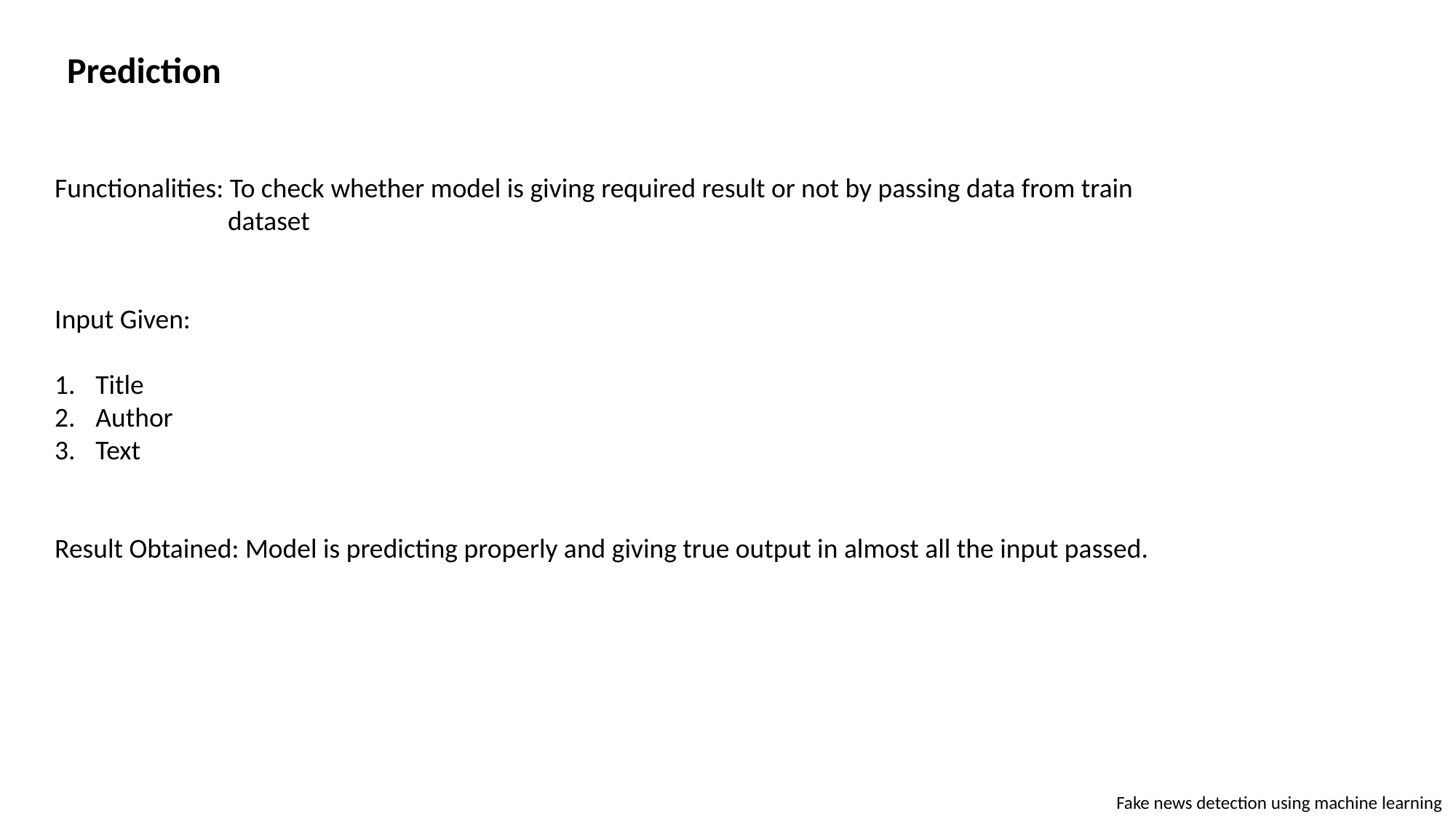

Prediction
Functionalities: To check whether model is giving required result or not by passing data from train
                            dataset

Input Given:

Title
Author
Text

Result Obtained: Model is predicting properly and giving true output in almost all the input passed.

Fake news detection using machine learning